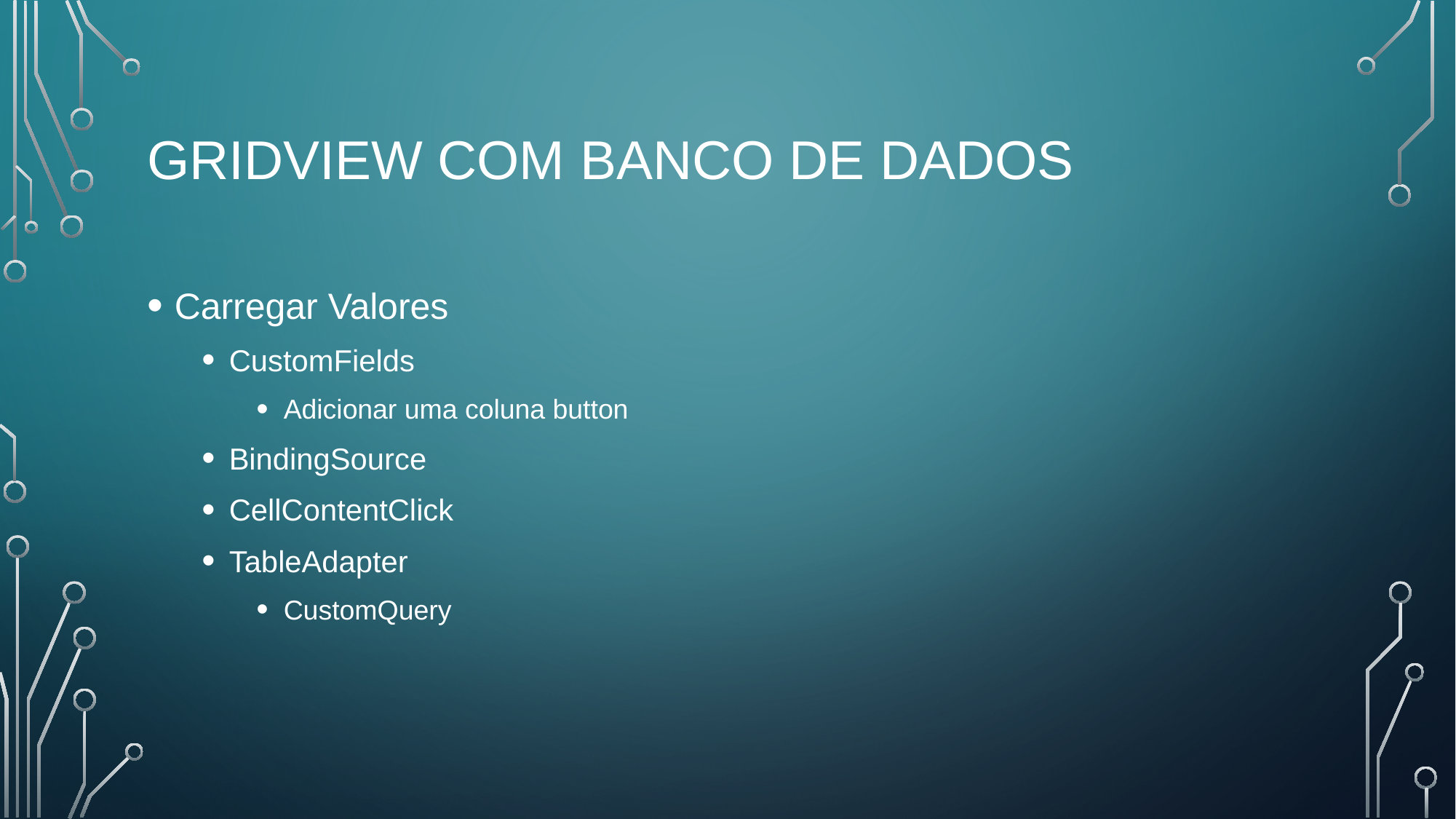

# GRIDVIEW COM BANCO DE DADOS
Carregar Valores
CustomFields
Adicionar uma coluna button
BindingSource
CellContentClick
TableAdapter
CustomQuery